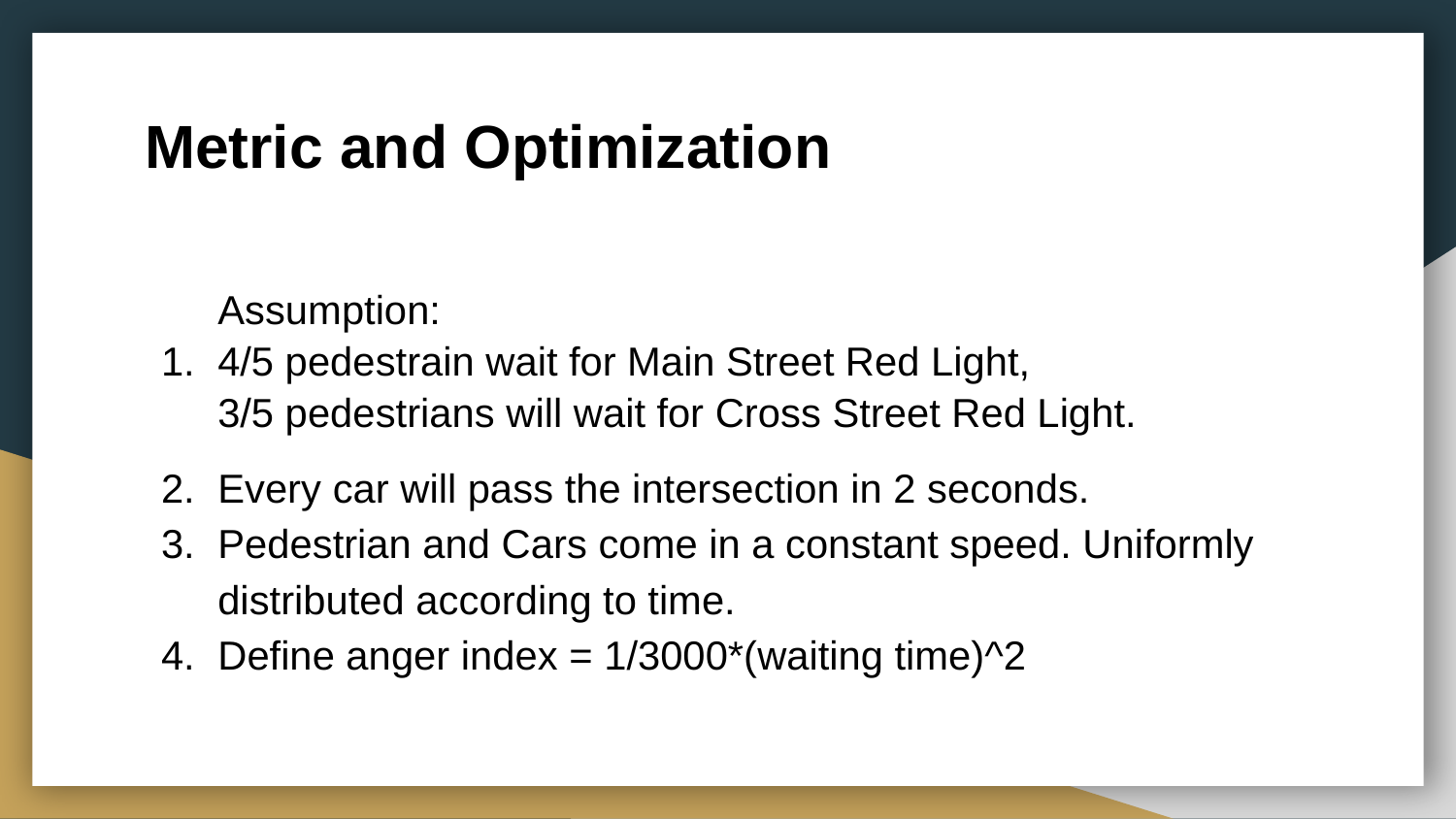

# Metric and Optimization

Assumption:
4/5 pedestrain wait for Main Street Red Light,
3/5 pedestrians will wait for Cross Street Red Light.
Every car will pass the intersection in 2 seconds.
Pedestrian and Cars come in a constant speed. Uniformly distributed according to time.
Define anger index = 1/3000*(waiting time)^2